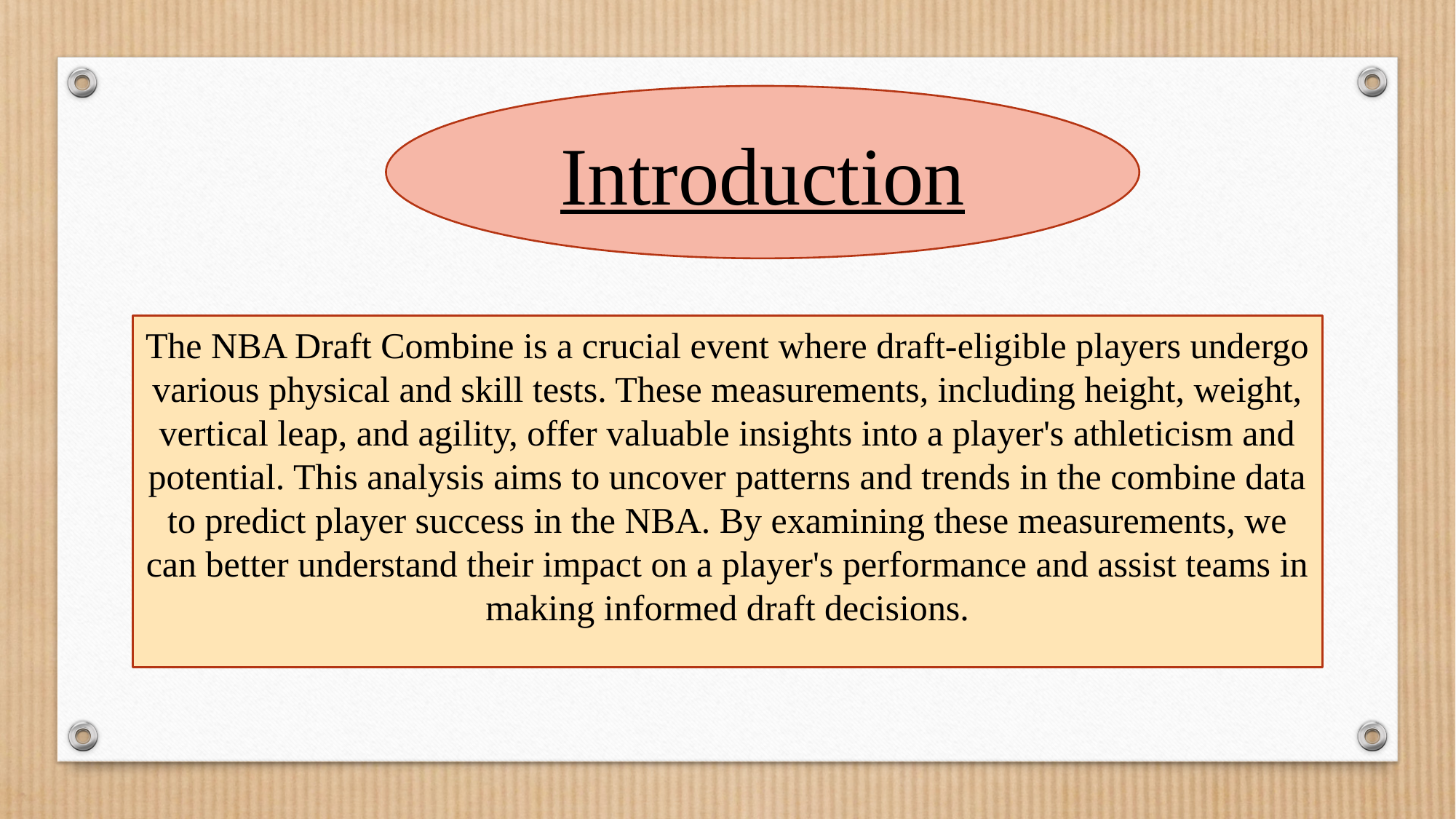

Introduction
The NBA Draft Combine is a crucial event where draft-eligible players undergo various physical and skill tests. These measurements, including height, weight, vertical leap, and agility, offer valuable insights into a player's athleticism and potential. This analysis aims to uncover patterns and trends in the combine data to predict player success in the NBA. By examining these measurements, we can better understand their impact on a player's performance and assist teams in making informed draft decisions.